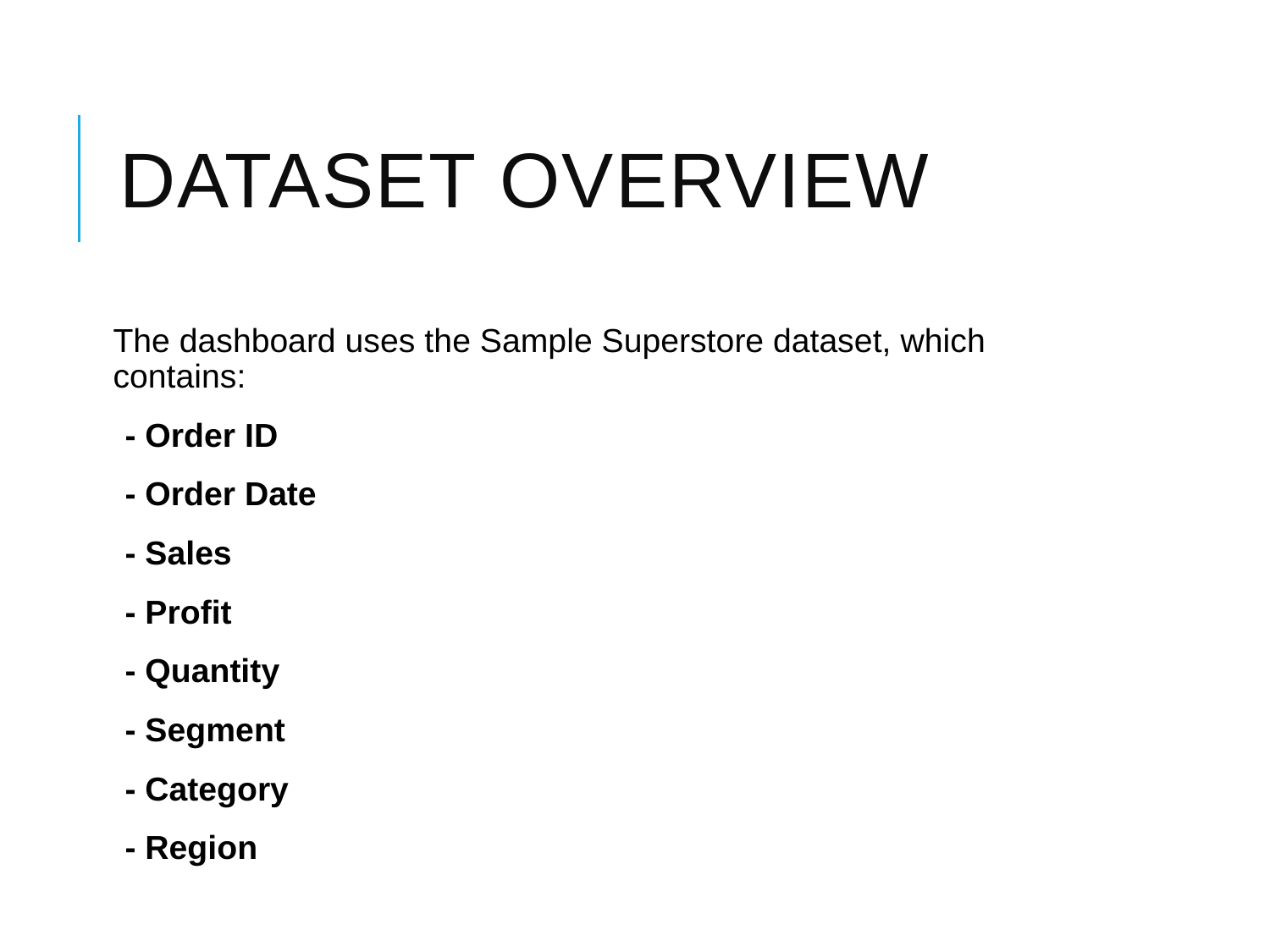

# Dataset Overview
The dashboard uses the Sample Superstore dataset, which contains:
- Order ID
- Order Date
- Sales
- Profit
- Quantity
- Segment
- Category
- Region